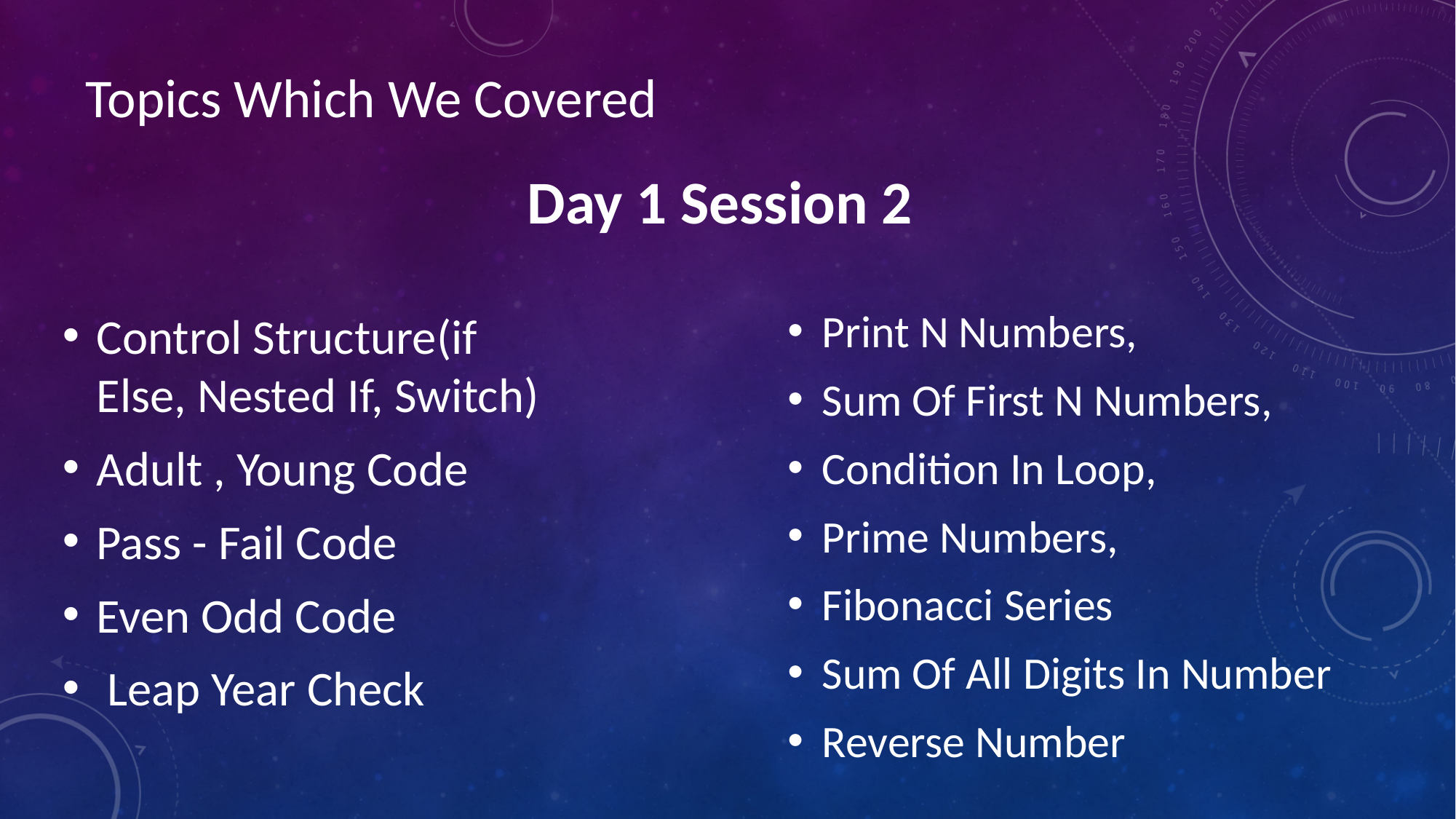

# Topics Which We Covered
Day 1 Session 2
Control Structure(if Else, Nested If, Switch)
Adult , Young Code
Pass - Fail Code
Even Odd Code
 Leap Year Check
Print N Numbers,
Sum Of First N Numbers,
Condition In Loop,
Prime Numbers,
Fibonacci Series
Sum Of All Digits In Number
Reverse Number